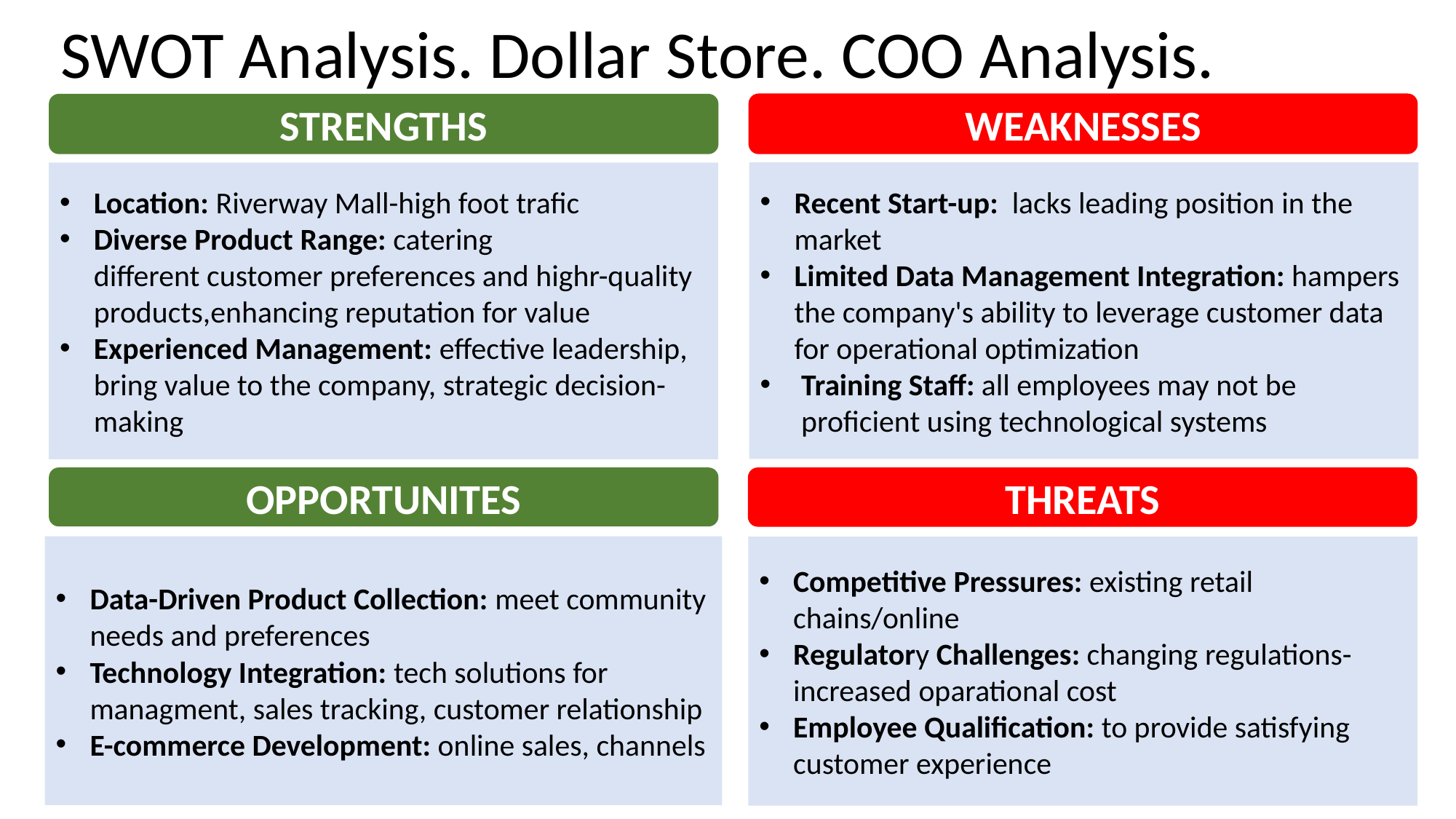

# SWOT Analysis. Dollar Store. COO Analysis.
WEAKNESSES
STRENGTHS
Recent Start-up:  lacks leading position in the market
Limited Data Management Integration: hampers the company's ability to leverage customer data for operational optimization
Training Staff: all employees may not be  proficient using technological systems

Location: Riverway Mall-high foot trafic
Diverse Product Range: catering different customer preferences and highr-quality products,enhancing reputation for value
Experienced Management: effective leadership, bring value to the company, strategic decision-making

OPPORTUNITES
THREATS
Data-Driven Product Collection: meet community needs and preferences
Technology Integration: tech solutions for managment, sales tracking, customer relationship
E-commerce Development: online sales, channels
Competitive Pressures: existing retail chains/online
Regulatory Challenges: changing regulations-increased oparational cost
Employee Qualification: to provide satisfying customer experience